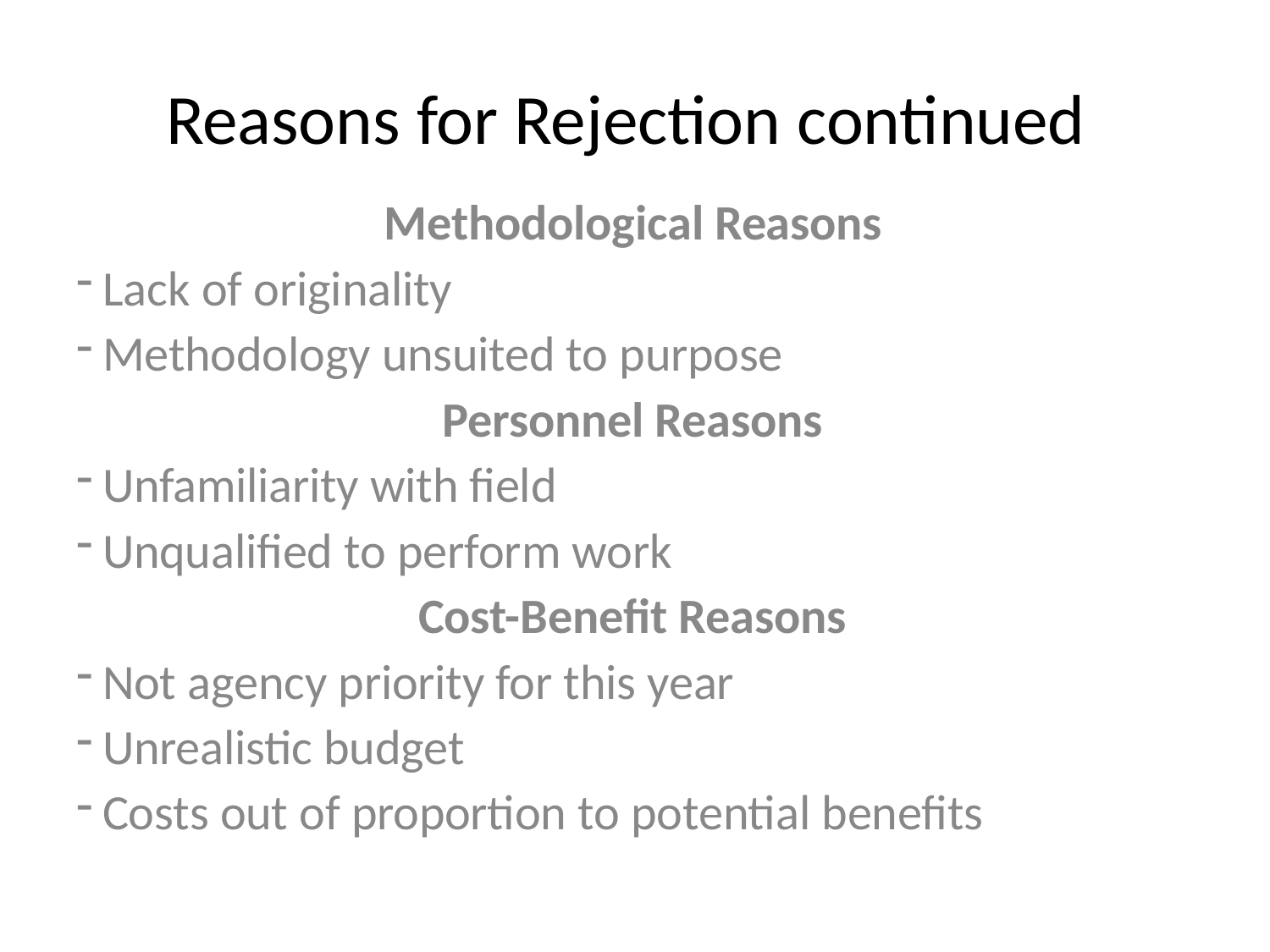

# Reasons for Rejection continued
Methodological Reasons
Lack of originality
Methodology unsuited to purpose
Personnel Reasons
Unfamiliarity with field
Unqualified to perform work
Cost-Benefit Reasons
Not agency priority for this year
Unrealistic budget
Costs out of proportion to potential benefits